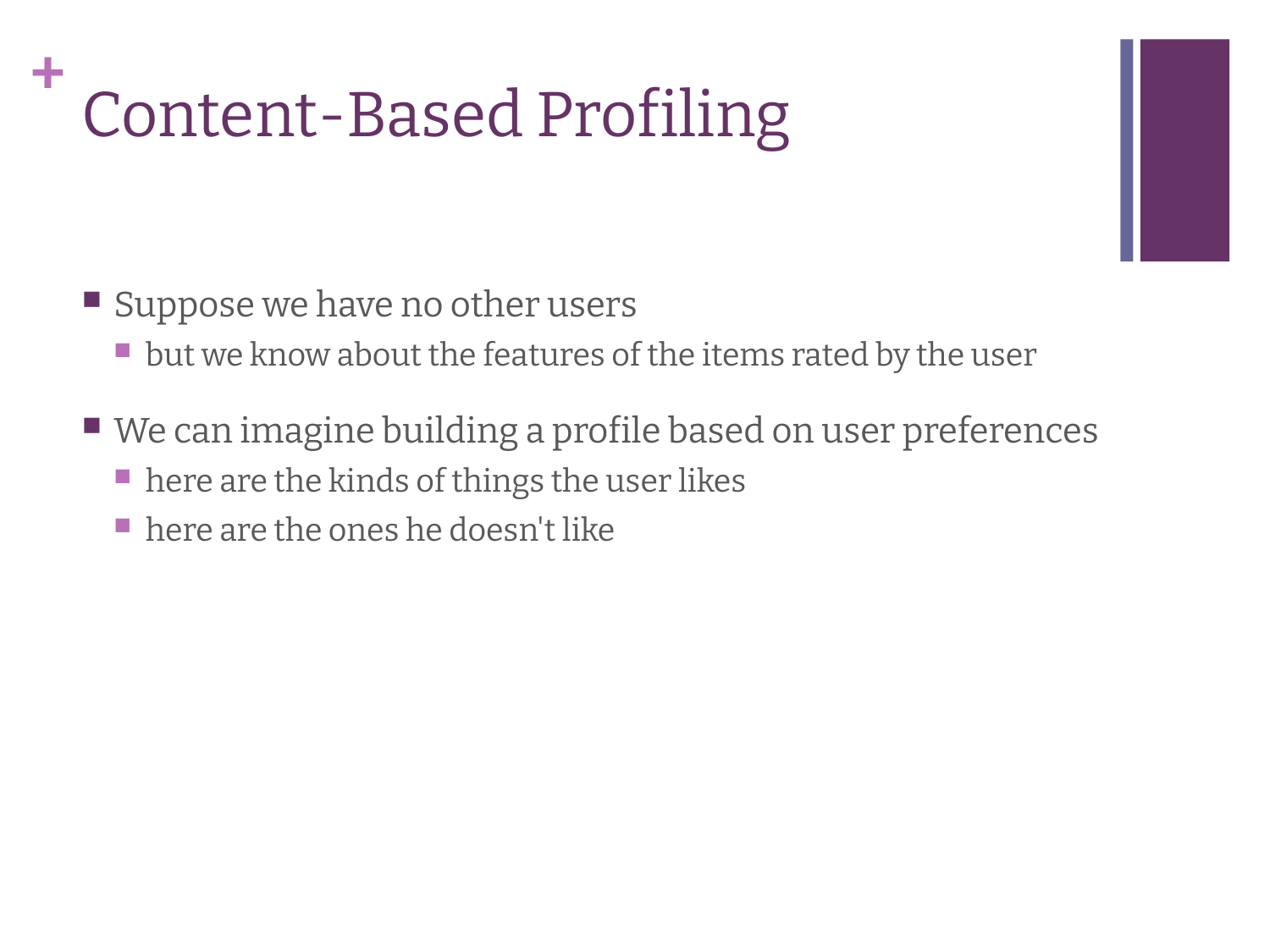

# Content-Based Profiling
Suppose we have no other users
but we know about the features of the items rated by the user
We can imagine building a profile based on user preferences
here are the kinds of things the user likes
here are the ones he doesn't like